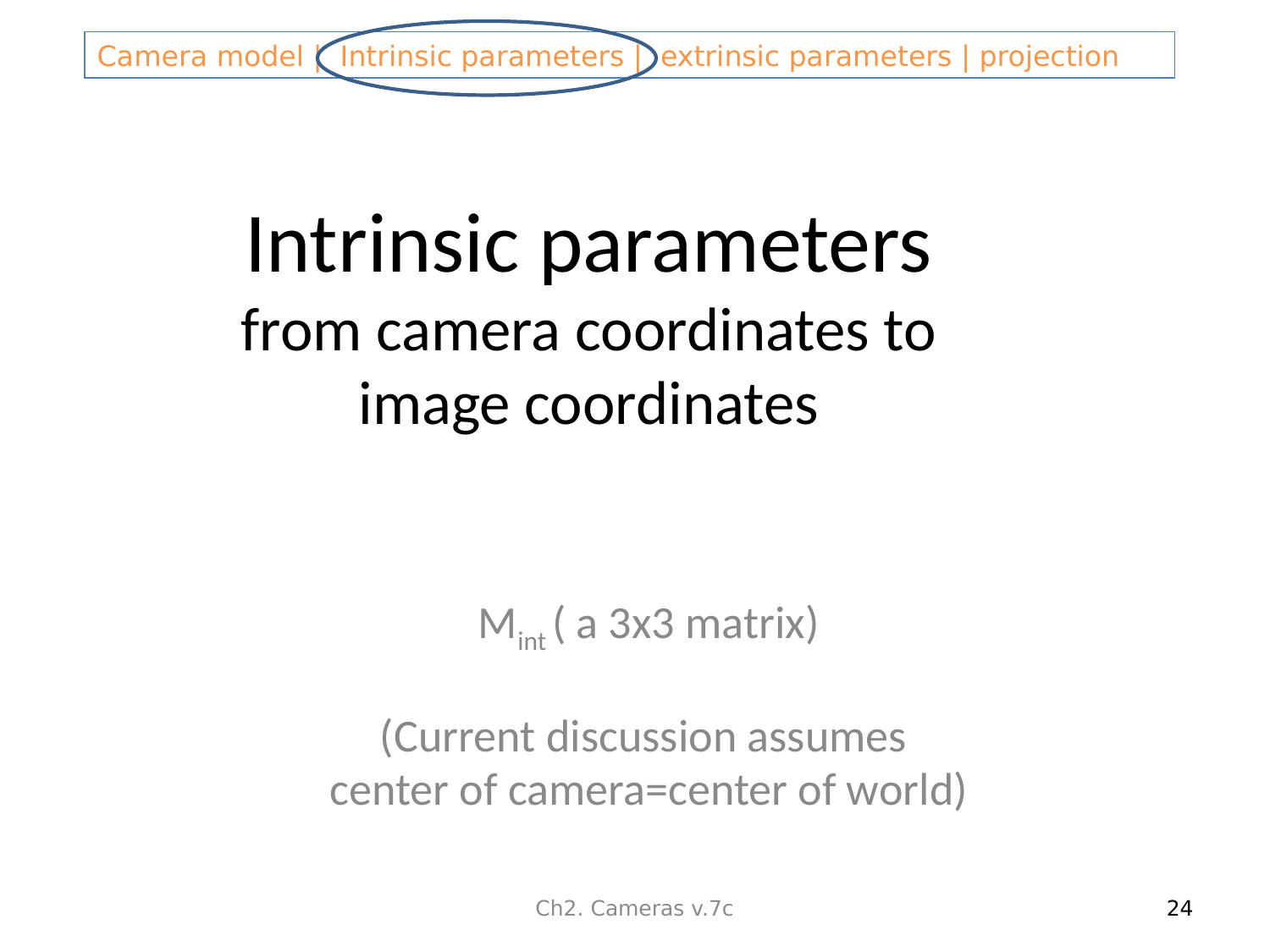

# Intrinsic parameters from camera coordinates to image coordinates
Mint ( a 3x3 matrix)

(Current discussion assumes
center of camera=center of world)
Ch2. Cameras v.7c
24